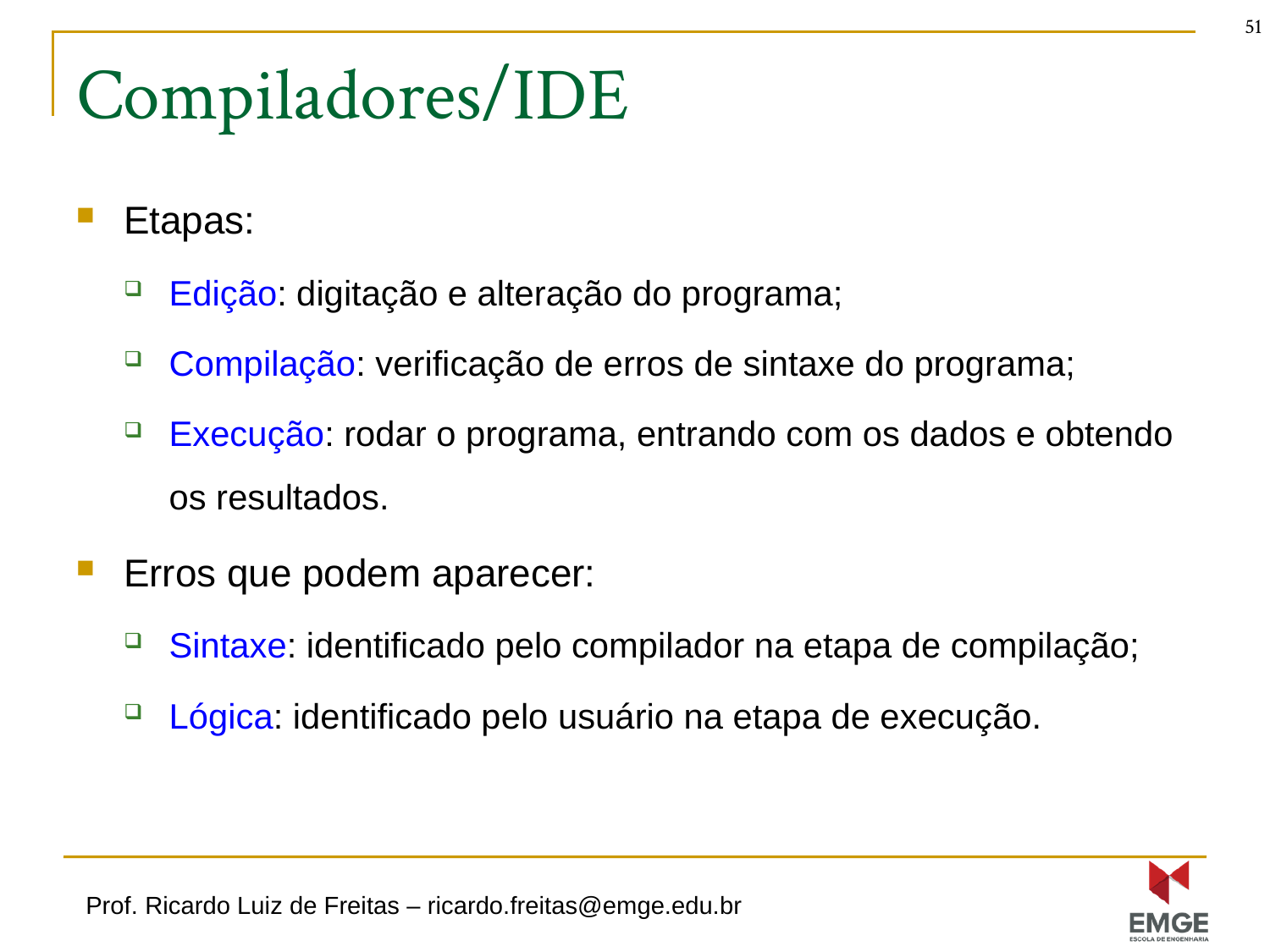

51
# Compiladores/IDE
Etapas:
Edição: digitação e alteração do programa;
Compilação: verificação de erros de sintaxe do programa;
Execução: rodar o programa, entrando com os dados e obtendo os resultados.
Erros que podem aparecer:
Sintaxe: identificado pelo compilador na etapa de compilação;
Lógica: identificado pelo usuário na etapa de execução.